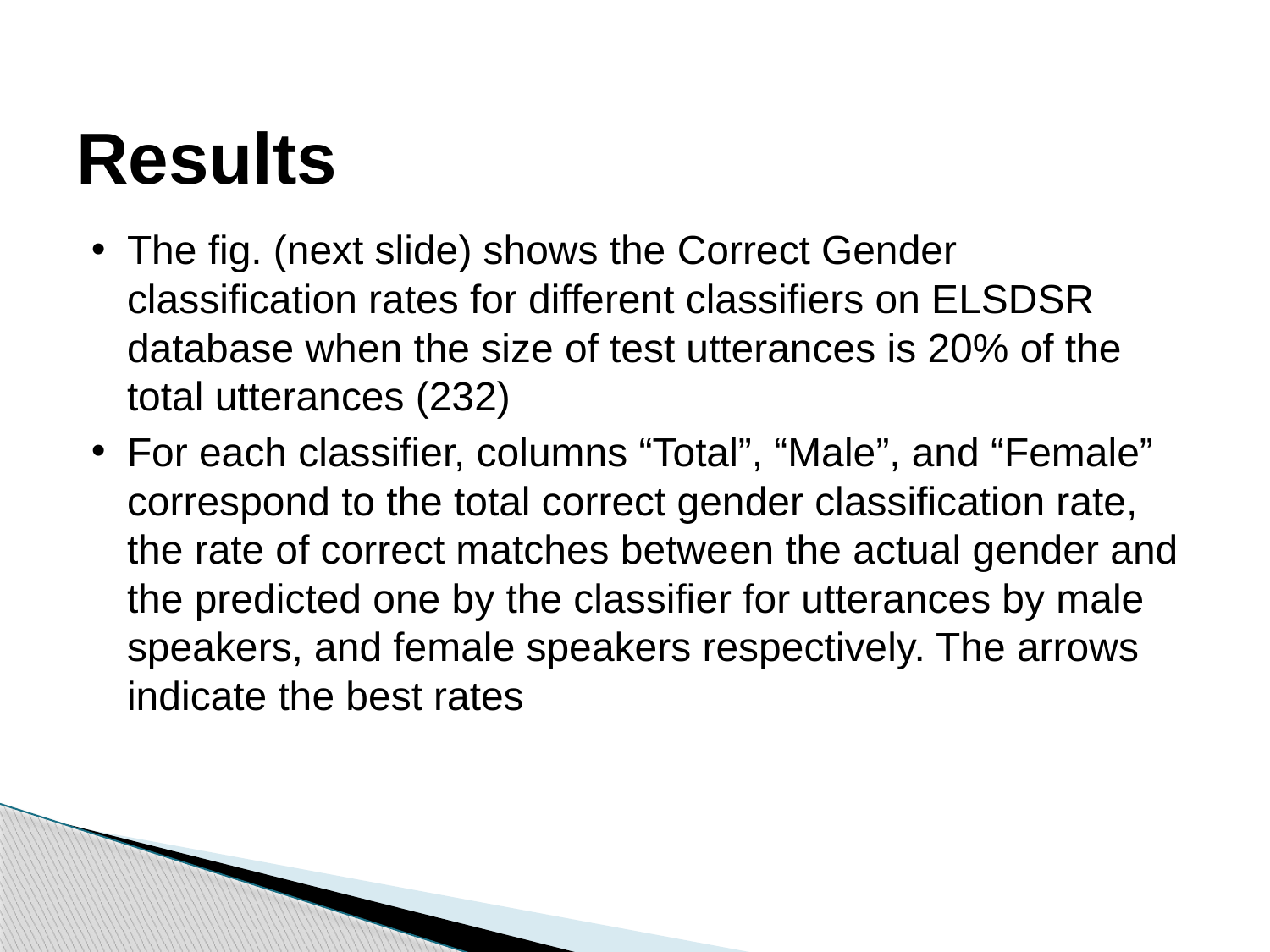

# Results
The fig. (next slide) shows the Correct Gender classification rates for different classifiers on ELSDSR database when the size of test utterances is 20% of the total utterances (232)
For each classifier, columns “Total”, “Male”, and “Female” correspond to the total correct gender classification rate, the rate of correct matches between the actual gender and the predicted one by the classifier for utterances by male speakers, and female speakers respectively. The arrows indicate the best rates